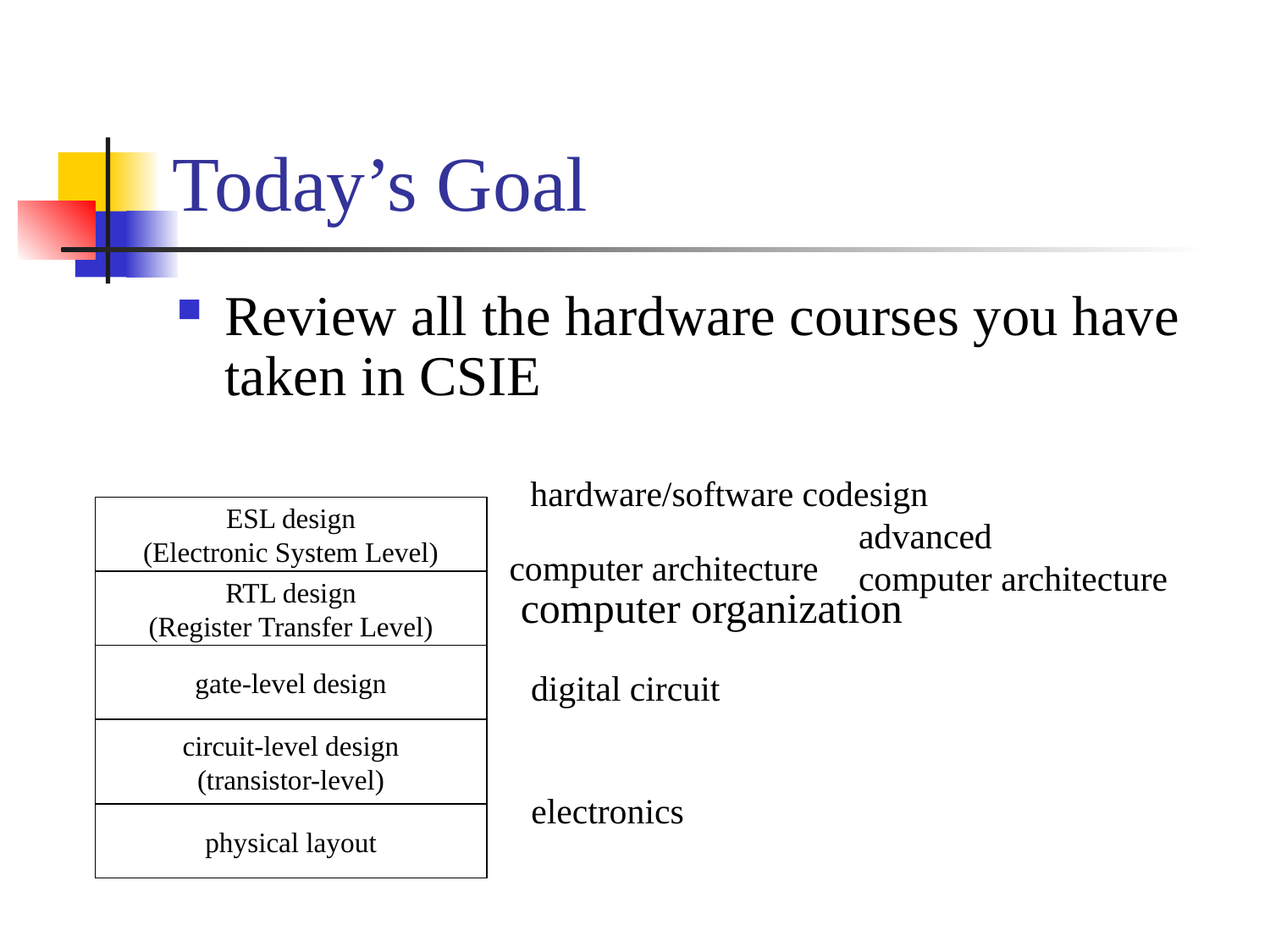

# Today’s Goal
Review all the hardware courses you have taken in CSIE
hardware/software codesign
ESL design
(Electronic System Level)
RTL design
(Register Transfer Level)
gate-level design
circuit-level design
(transistor-level)
physical layout
advanced
computer architecture
computer architecture
computer organization
digital circuit
electronics